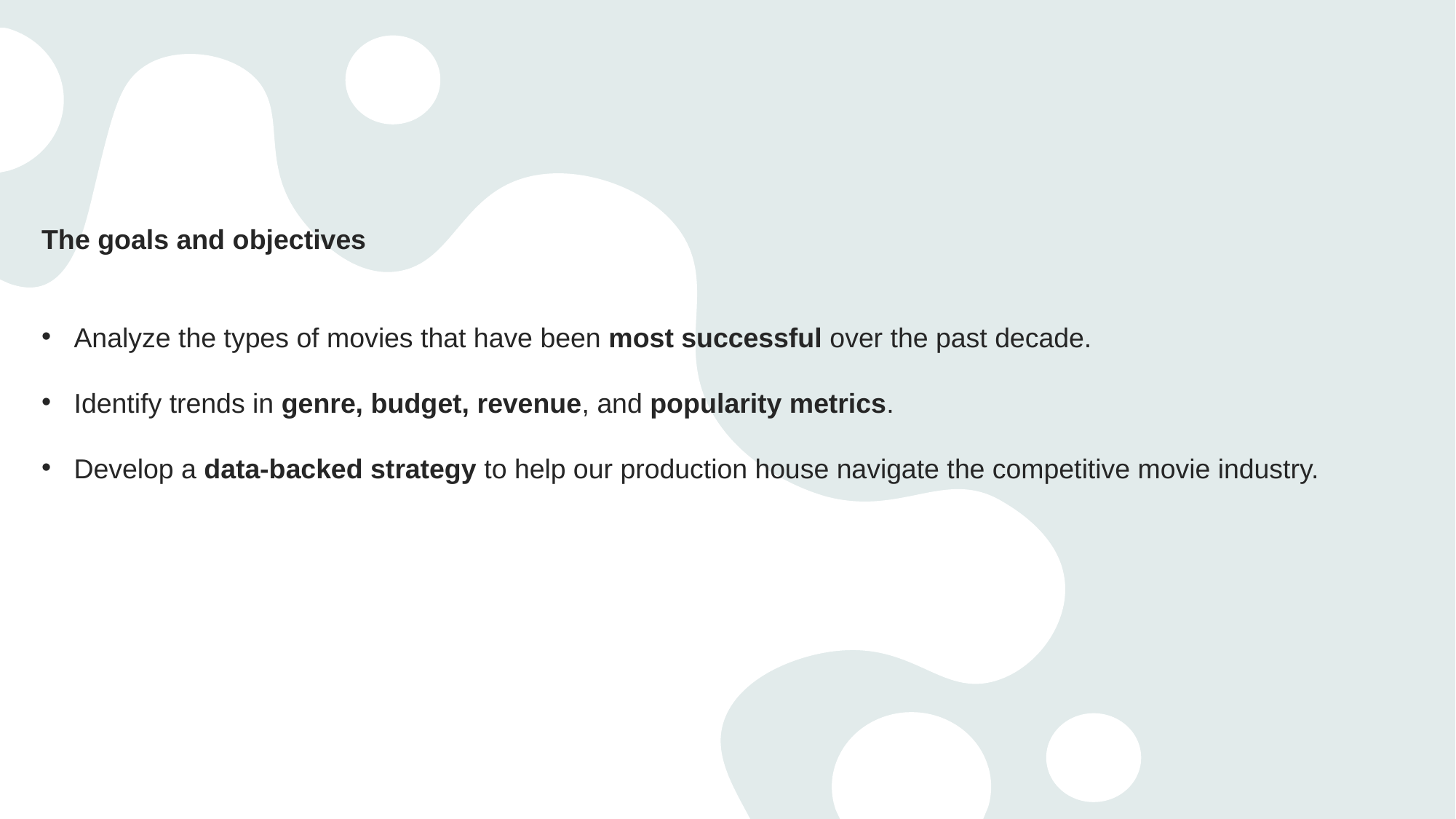

The goals and objectives

   Analyze the types of movies that have been most successful over the past decade.

   Identify trends in genre, budget, revenue, and popularity metrics.

   Develop a data-backed strategy to help our production house navigate the competitive movie industry.
# .